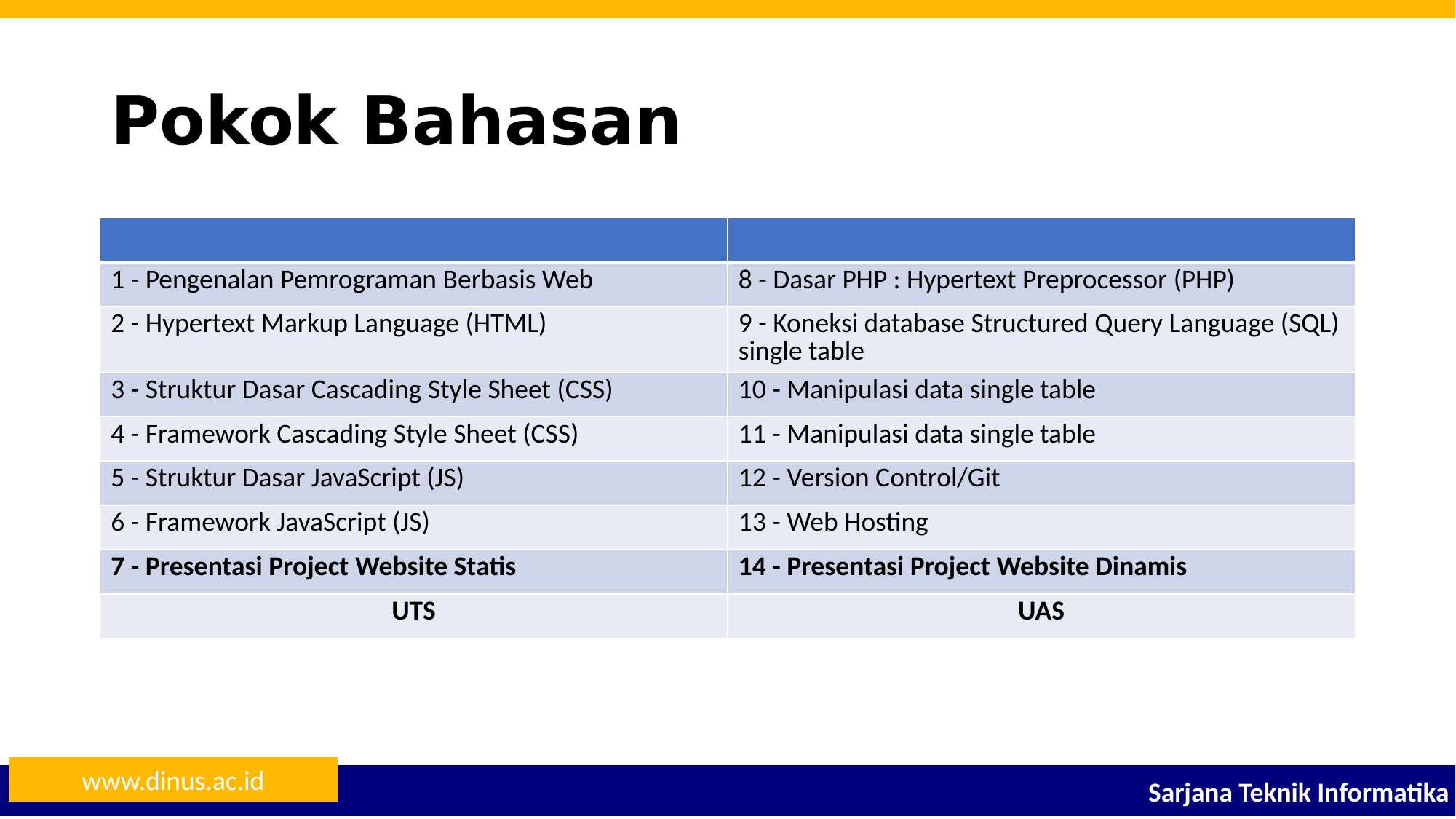

# Pokok Bahasan
|  |  |
| --- | --- |
| 1 - Pengenalan Pemrograman Berbasis Web | 8 - Dasar PHP : Hypertext Preprocessor (PHP) |
| 2 - Hypertext Markup Language (HTML) | 9 - Koneksi database Structured Query Language (SQL) single table |
| 3 - Struktur Dasar Cascading Style Sheet (CSS) | 10 - Manipulasi data single table |
| 4 - Framework Cascading Style Sheet (CSS) | 11 - Manipulasi data single table |
| 5 - Struktur Dasar JavaScript (JS) | 12 - Version Control/Git |
| 6 - Framework JavaScript (JS) | 13 - Web Hosting |
| 7 - Presentasi Project Website Statis | 14 - Presentasi Project Website Dinamis |
| UTS | UAS |